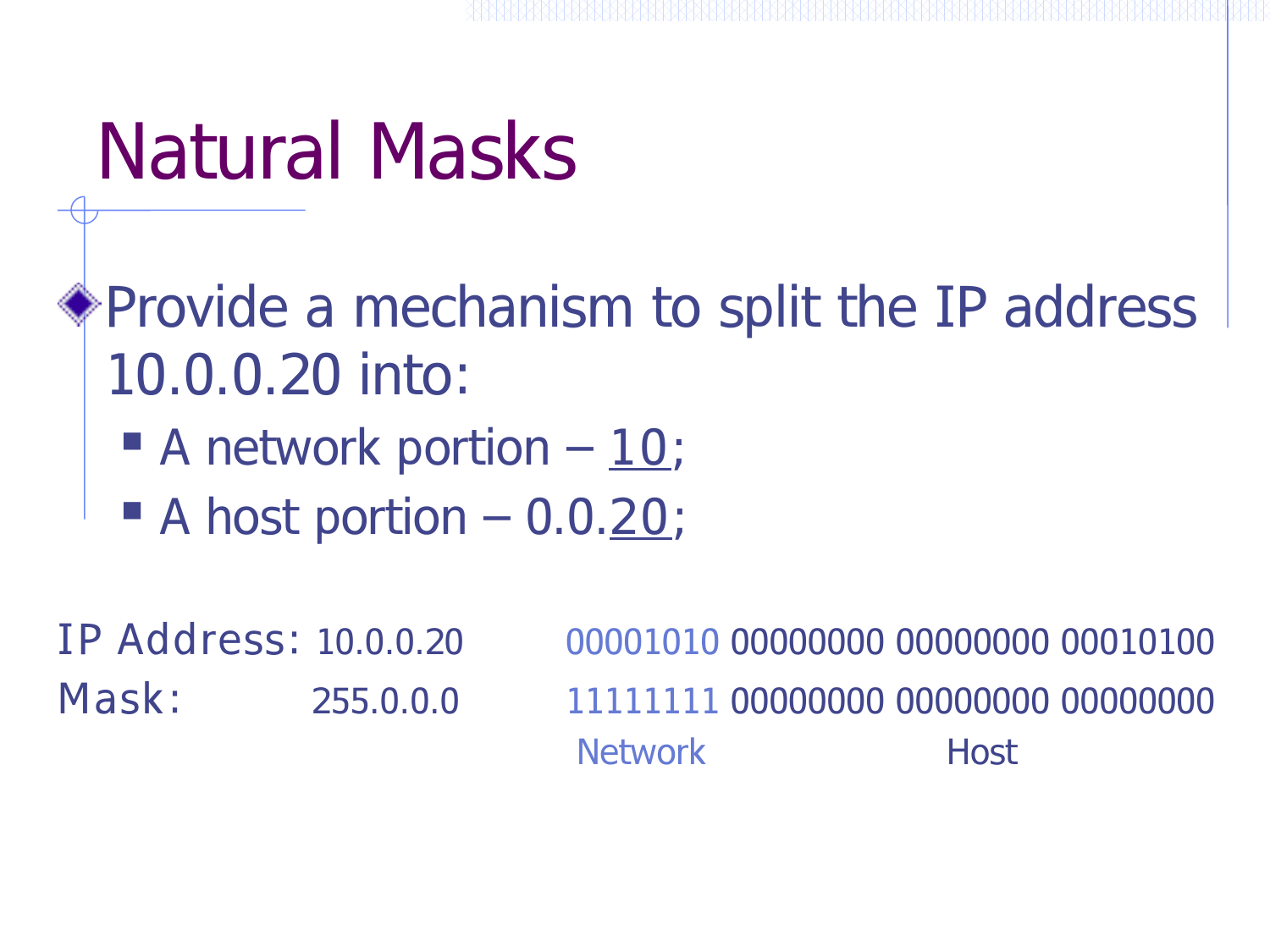

# Natural Masks
Provide a mechanism to split the IP address 10.0.0.20 into:
A network portion – 10;
A host portion – 0.0.20;

IP Address: 10.0.0.20 	00001010 00000000 00000000 00010100
Mask: 	255.0.0.0	11111111 00000000 00000000 00000000
				 Network		Host